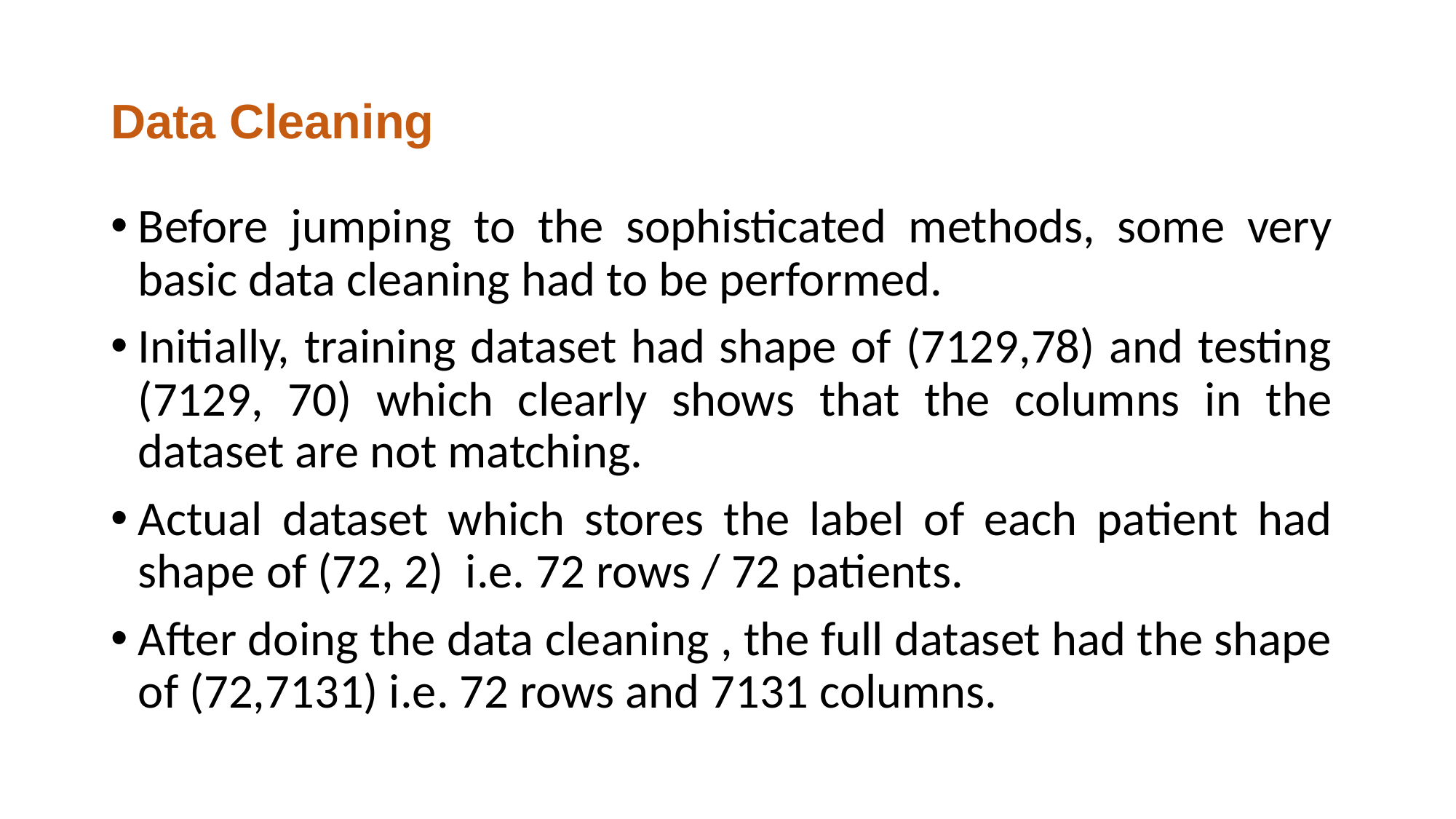

# Data Cleaning
Before jumping to the sophisticated methods, some very basic data cleaning had to be performed.
Initially, training dataset had shape of (7129,78) and testing (7129, 70) which clearly shows that the columns in the dataset are not matching.
Actual dataset which stores the label of each patient had shape of (72, 2)  i.e. 72 rows / 72 patients.
After doing the data cleaning , the full dataset had the shape of (72,7131) i.e. 72 rows and 7131 columns.